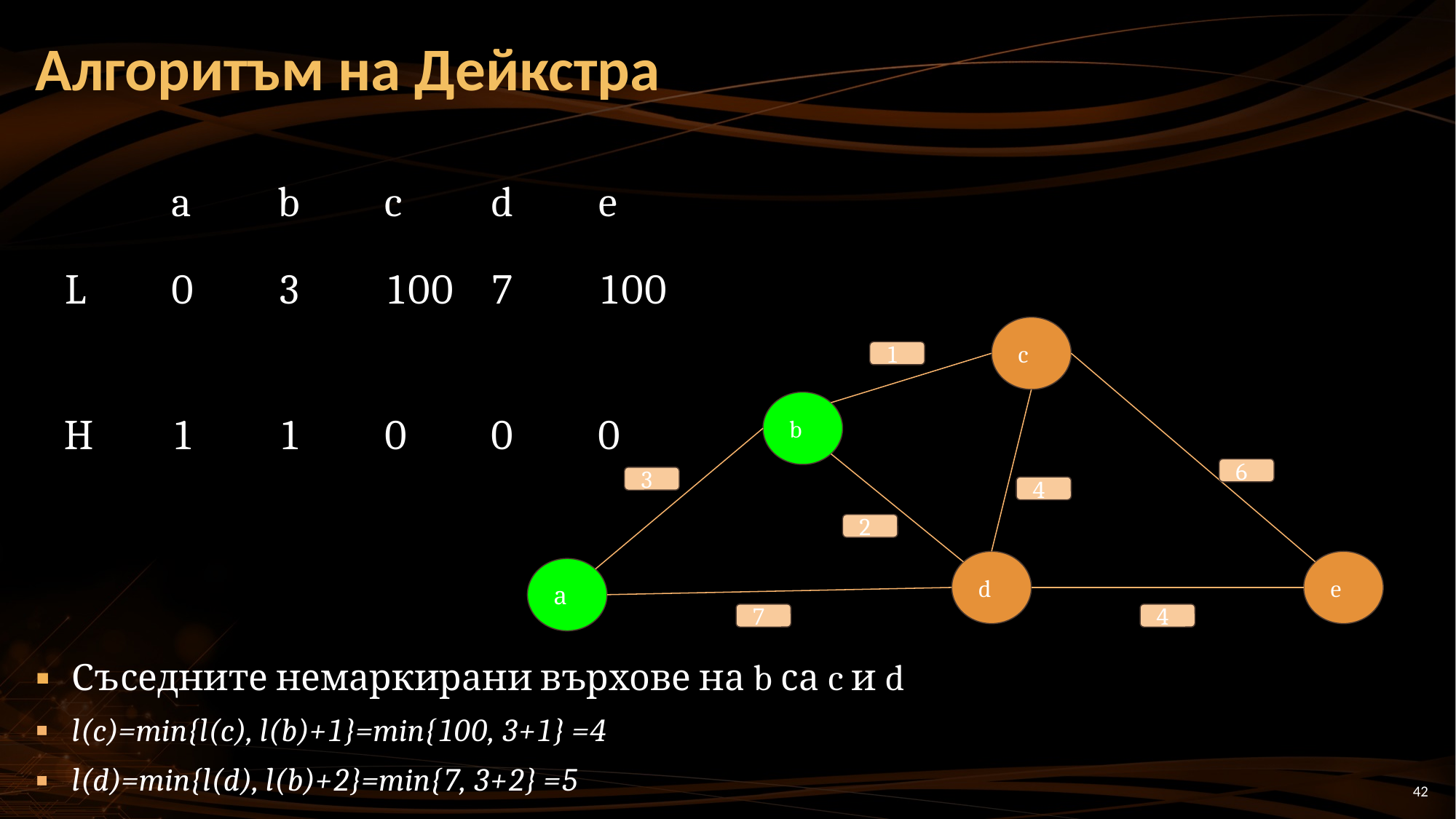

# Алгоритъм на Дейкстра

Съседните немаркирани върхове на b са c и d
l(c)=min{l(c), l(b)+1}=min{100, 3+1} =4
l(d)=min{l(d), l(b)+2}=min{7, 3+2} =5

|  | a | b | c | d | e |
| --- | --- | --- | --- | --- | --- |
| L | 0 | 3 | 100 | 7 | 100 |
| H | 1 | 1 | 0 | 0 | 0 |
c
1
b
6
3
4
2
d
e
а
7
4
42